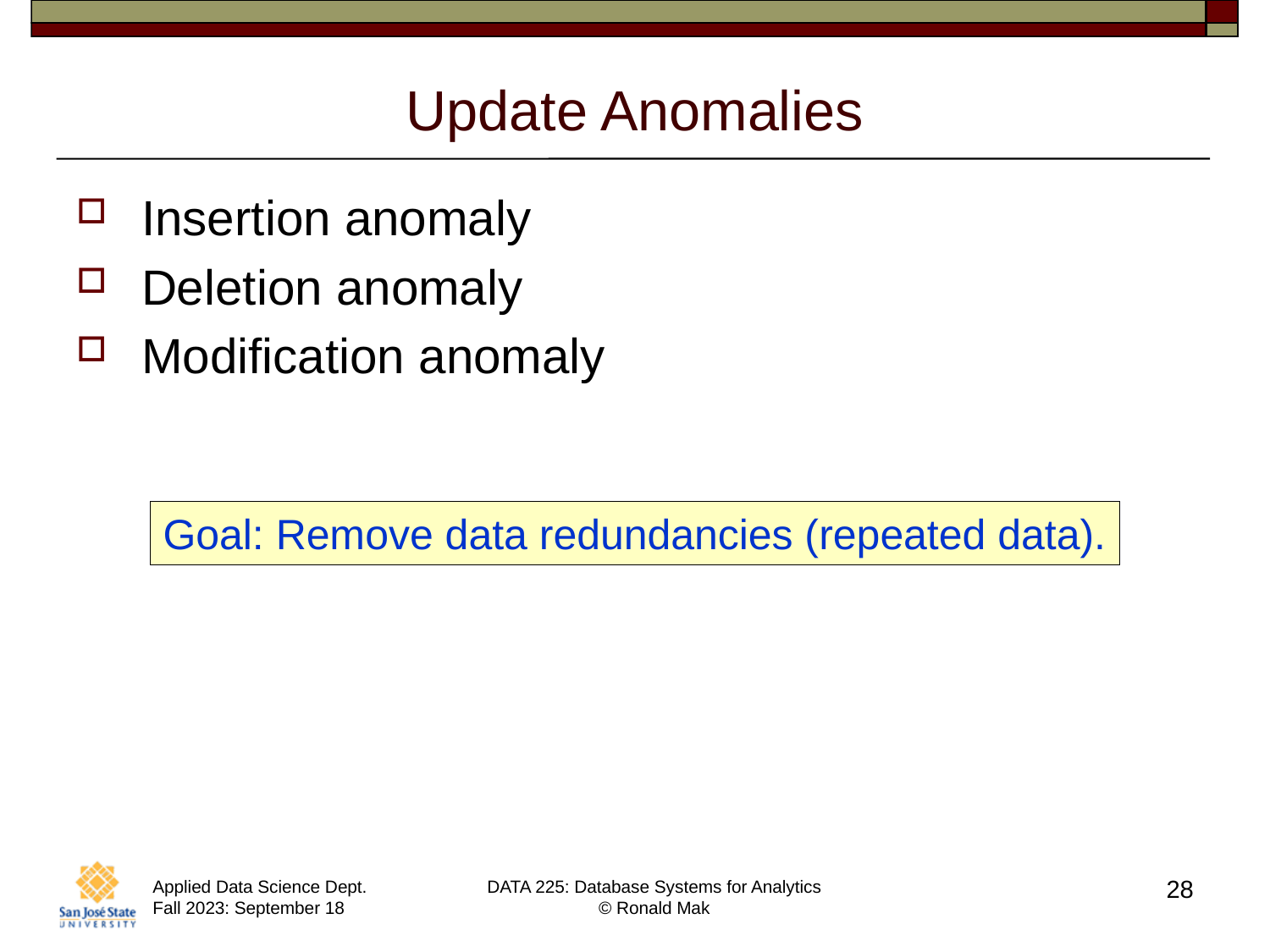

# Update Anomalies
Insertion anomaly
Deletion anomaly
Modification anomaly
Goal: Remove data redundancies (repeated data).
28